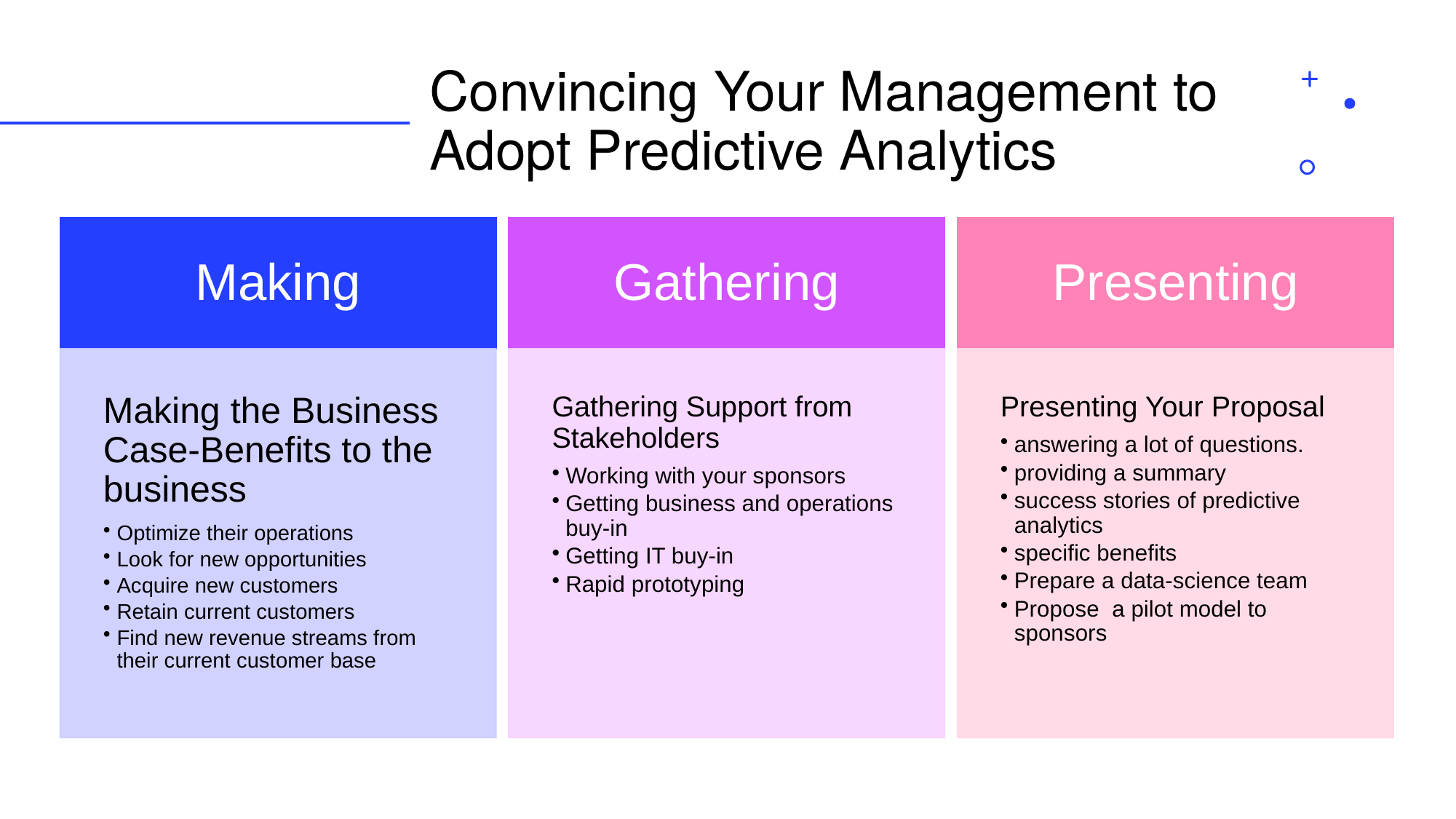

# Convincing Your Management to Adopt Predictive Analytics

Making
Making the Business Case-Benefits to the business
Optimize their operations
Look for new opportunities
Acquire new customers
Retain current customers
Find new revenue streams from their current customer base
Gathering
Gathering Support from Stakeholders
Working with your sponsors
Getting business and operations buy-in
Getting IT buy-in
Rapid prototyping
Presenting
Presenting Your Proposal
answering a lot of questions.
providing a summary
success stories of predictive analytics
specific benefits
Prepare a data-science team
Propose  a pilot model to sponsors